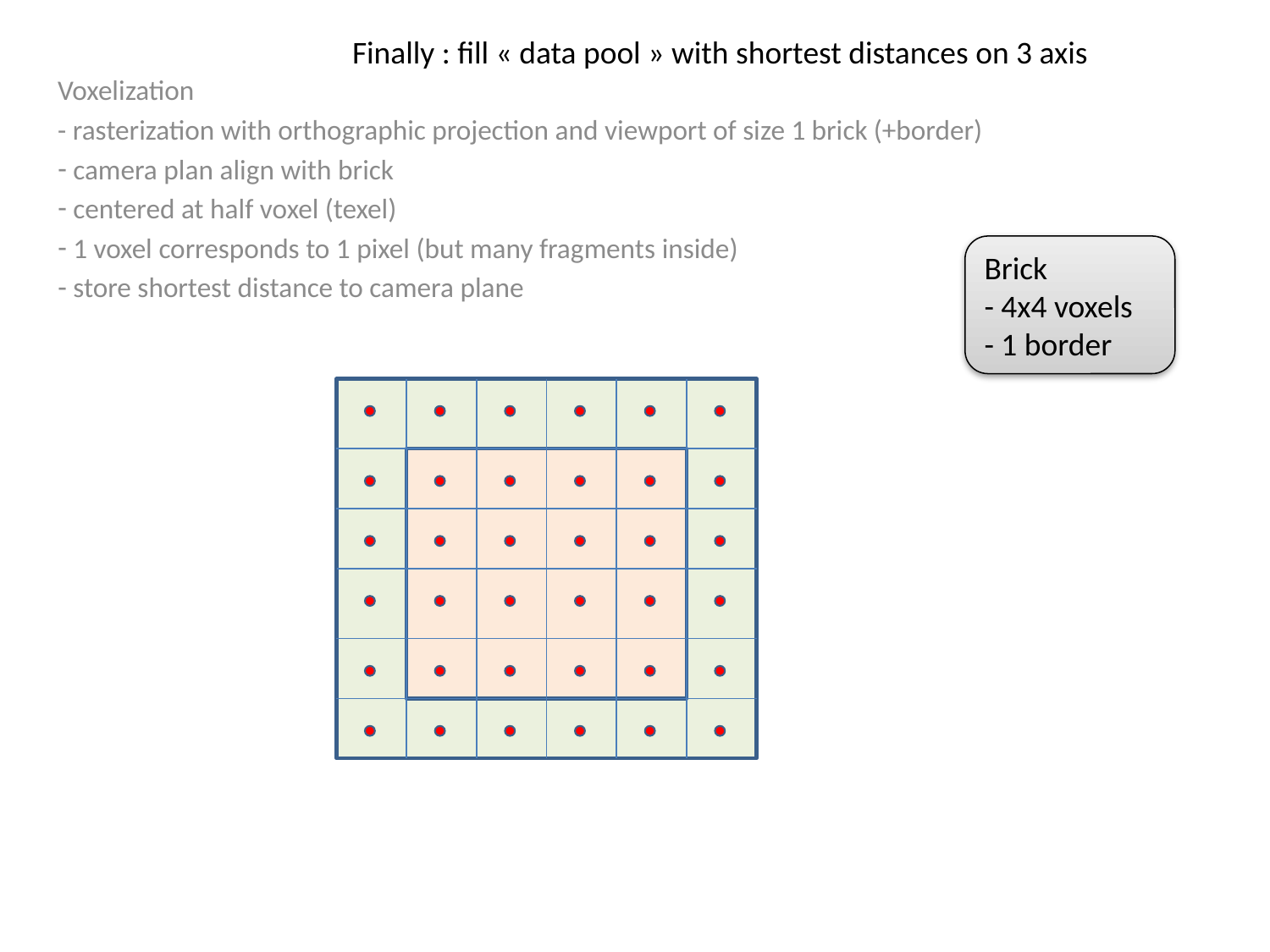

Finally : fill « data pool » with shortest distances on 3 axis
Voxelization
- rasterization with orthographic projection and viewport of size 1 brick (+border)
 camera plan align with brick
 centered at half voxel (texel)
 1 voxel corresponds to 1 pixel (but many fragments inside)
 store shortest distance to camera plane
Brick
- 4x4 voxels
- 1 border